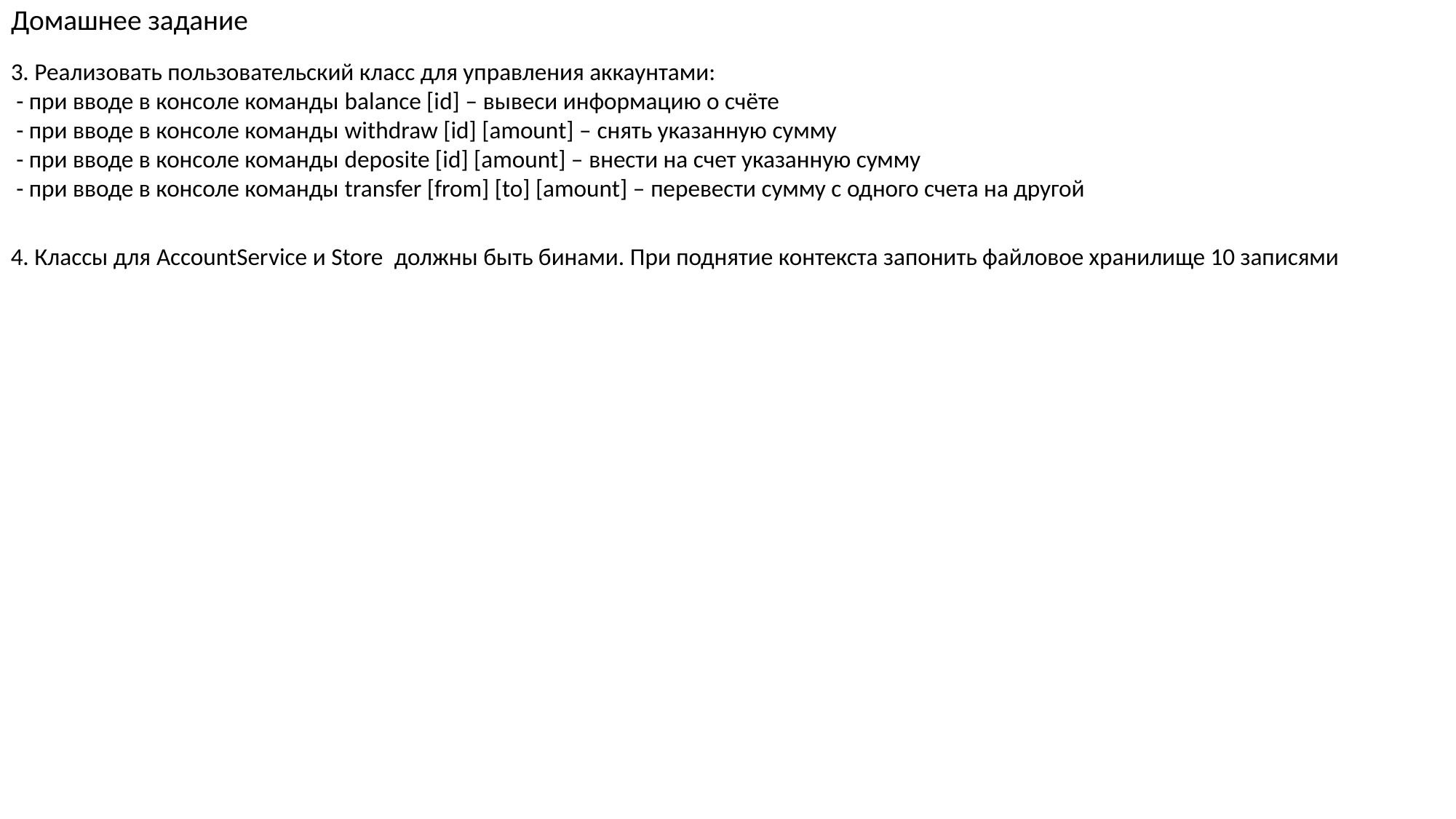

Домашнее задание
3. Реализовать пользовательский класс для управления аккаунтами:
 - при вводе в консоле команды balance [id] – вывеси информацию о счёте
 - при вводе в консоле команды withdraw [id] [amount] – снять указанную сумму
 - при вводе в консоле команды deposite [id] [amount] – внести на счет указанную сумму
 - при вводе в консоле команды transfer [from] [to] [amount] – перевести сумму с одного счета на другой
4. Классы для AccountService и Store  должны быть бинами. При поднятие контекста запонить файловое хранилище 10 записями